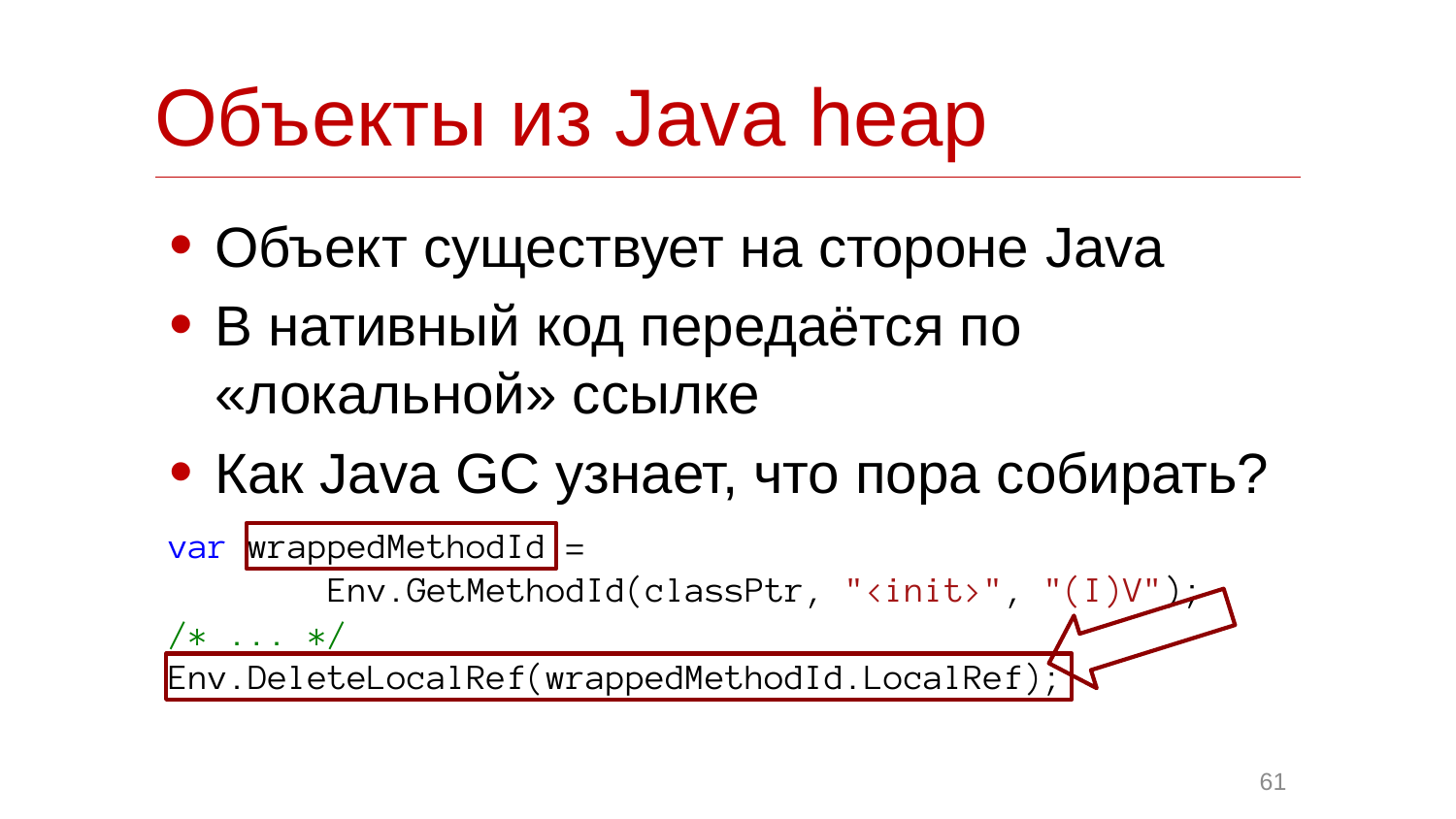

| Объекты из Java heap |
| --- |
Объект существует на стороне Java
В нативный код передаётся по «локальной» ссылке
Как Java GC узнает, что пора собирать?
var wrappedMethodId =
        Env.GetMethodId(classPtr, "<init>", "(I)V");
/* ... */
Env.DeleteLocalRef(wrappedMethodId.LocalRef);

61